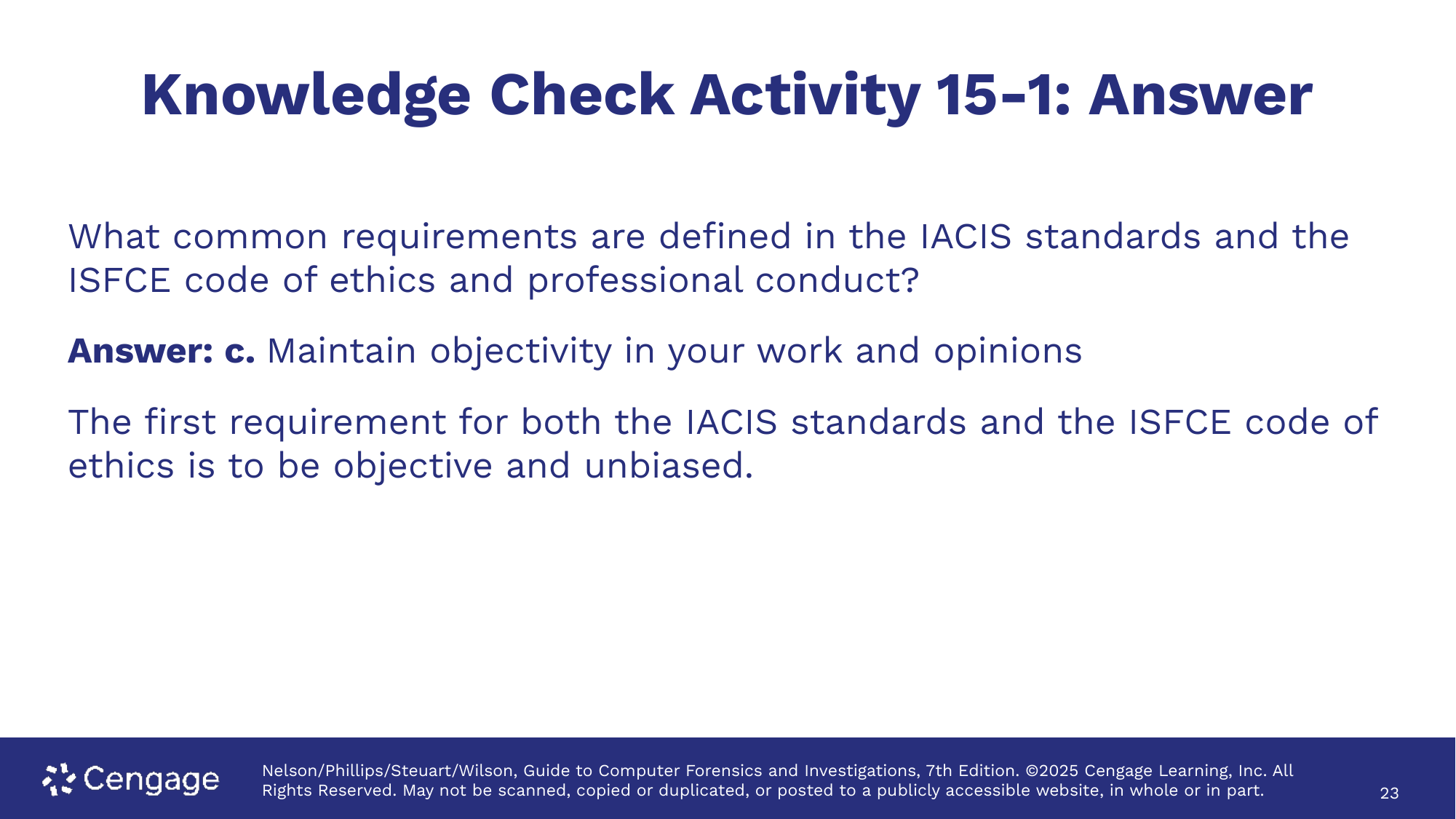

# Knowledge Check Activity 15-1: Answer
What common requirements are defined in the IACIS standards and the ISFCE code of ethics and professional conduct?
Answer: c. Maintain objectivity in your work and opinions
The first requirement for both the IACIS standards and the ISFCE code of ethics is to be objective and unbiased.